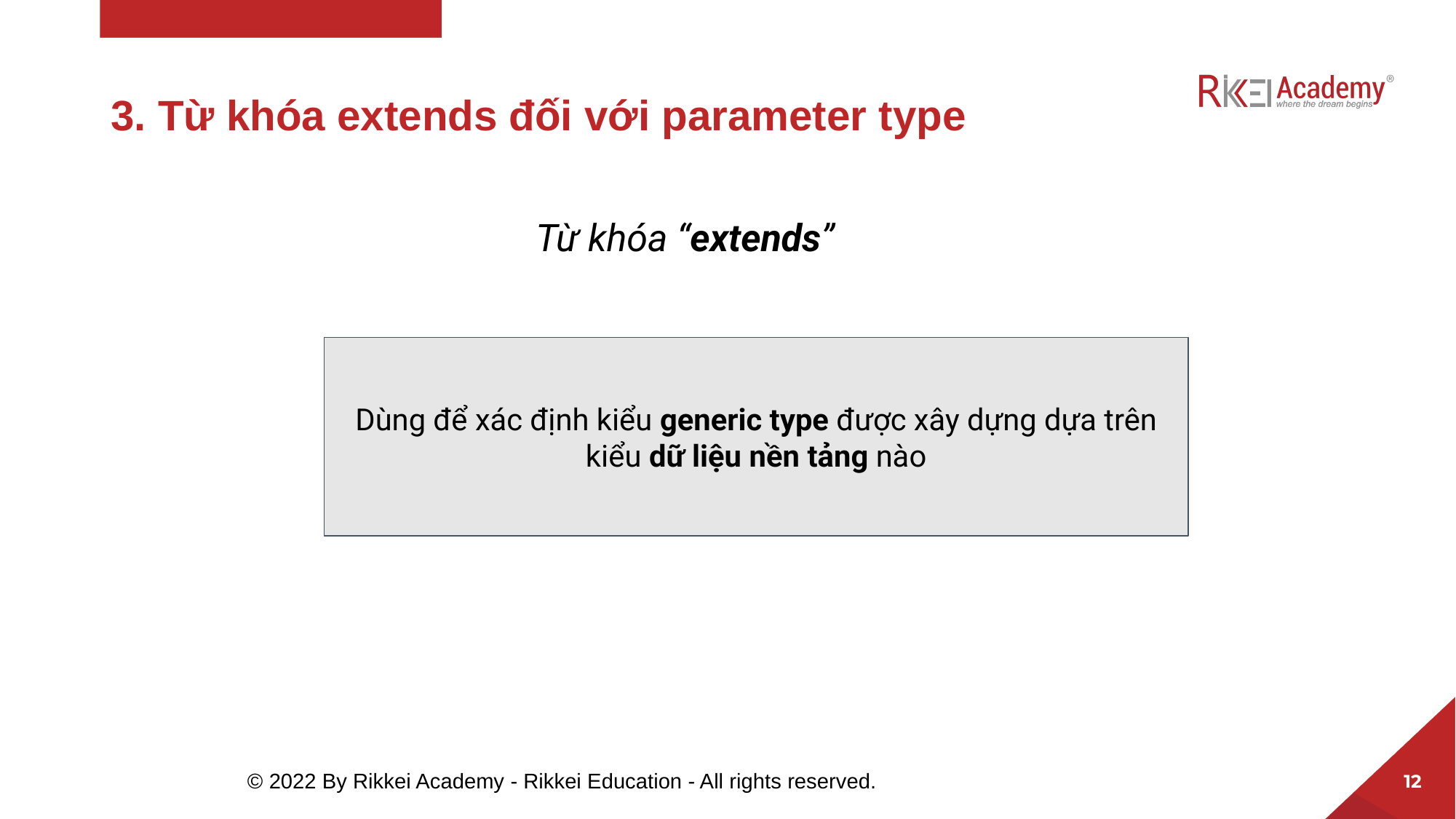

# 3. Từ khóa extends đối với parameter type
Từ khóa “extends”

Dùng để xác định kiểu generic type được xây dựng dựa trên kiểu dữ liệu nền tảng nào